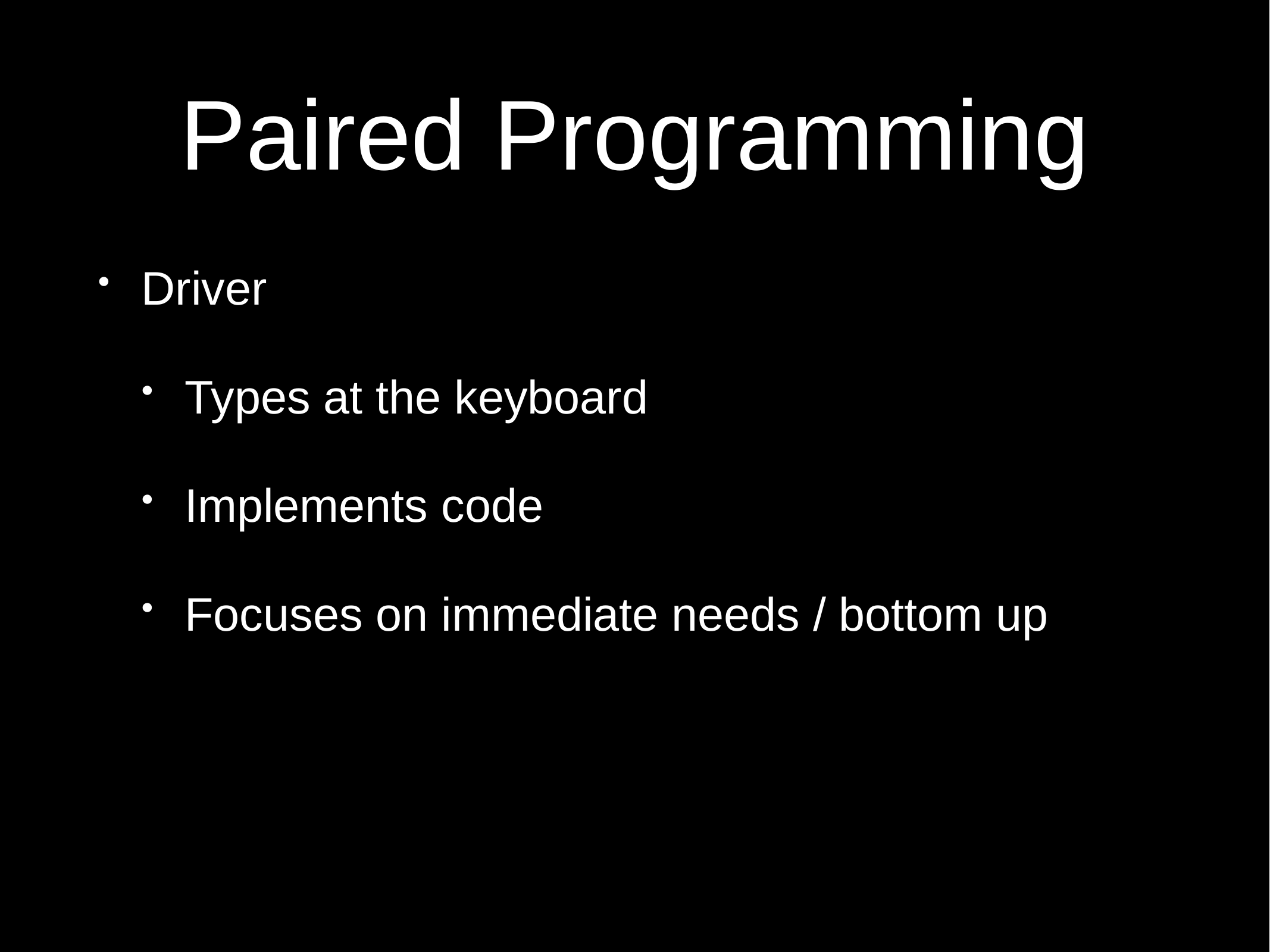

# Paired Programming
Driver
Types at the keyboard
Implements code
Focuses on immediate needs / bottom up